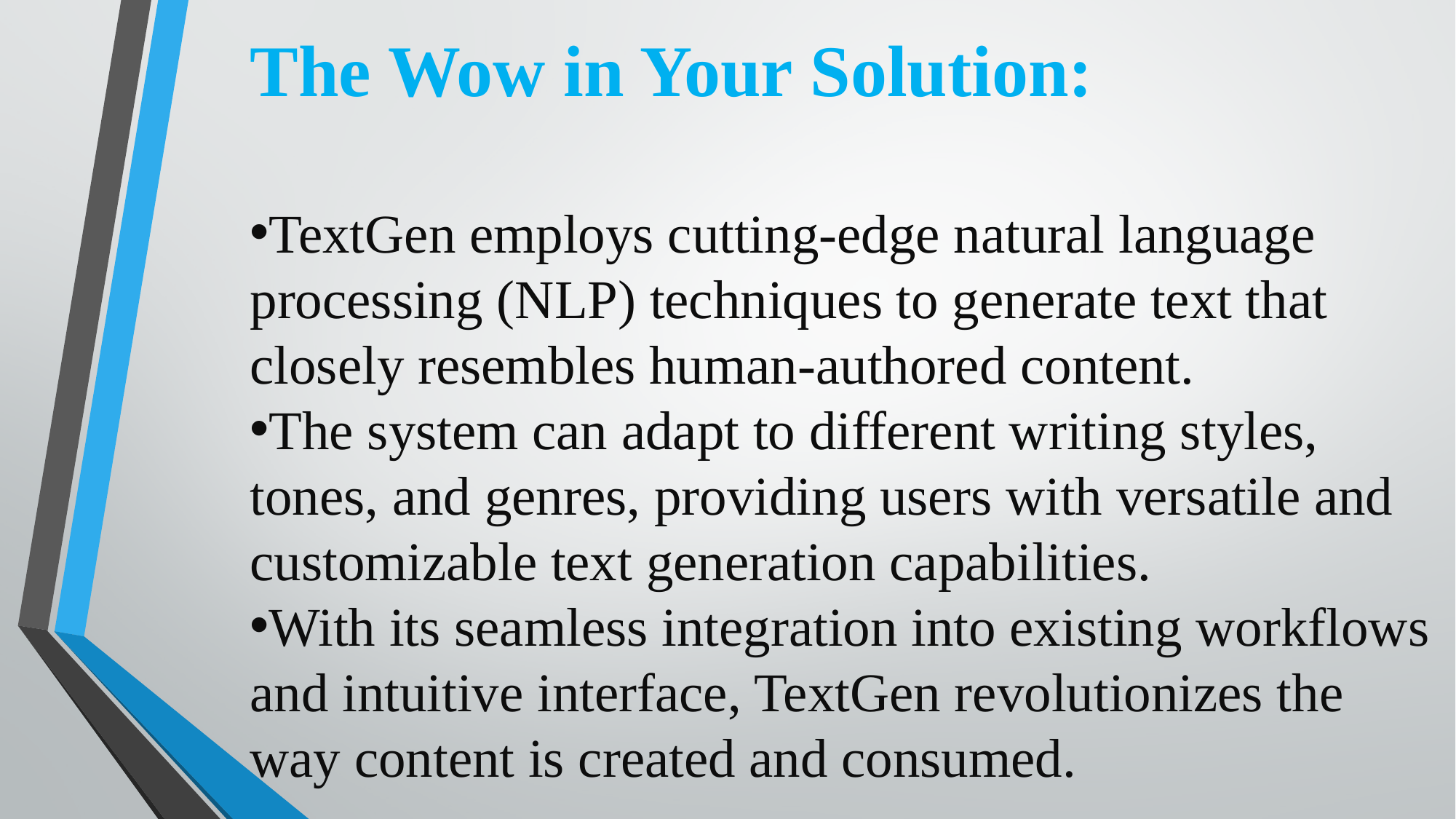

The Wow in Your Solution:

TextGen employs cutting-edge natural language processing (NLP) techniques to generate text that closely resembles human-authored content.
The system can adapt to different writing styles, tones, and genres, providing users with versatile and customizable text generation capabilities.
With its seamless integration into existing workflows and intuitive interface, TextGen revolutionizes the way content is created and consumed.